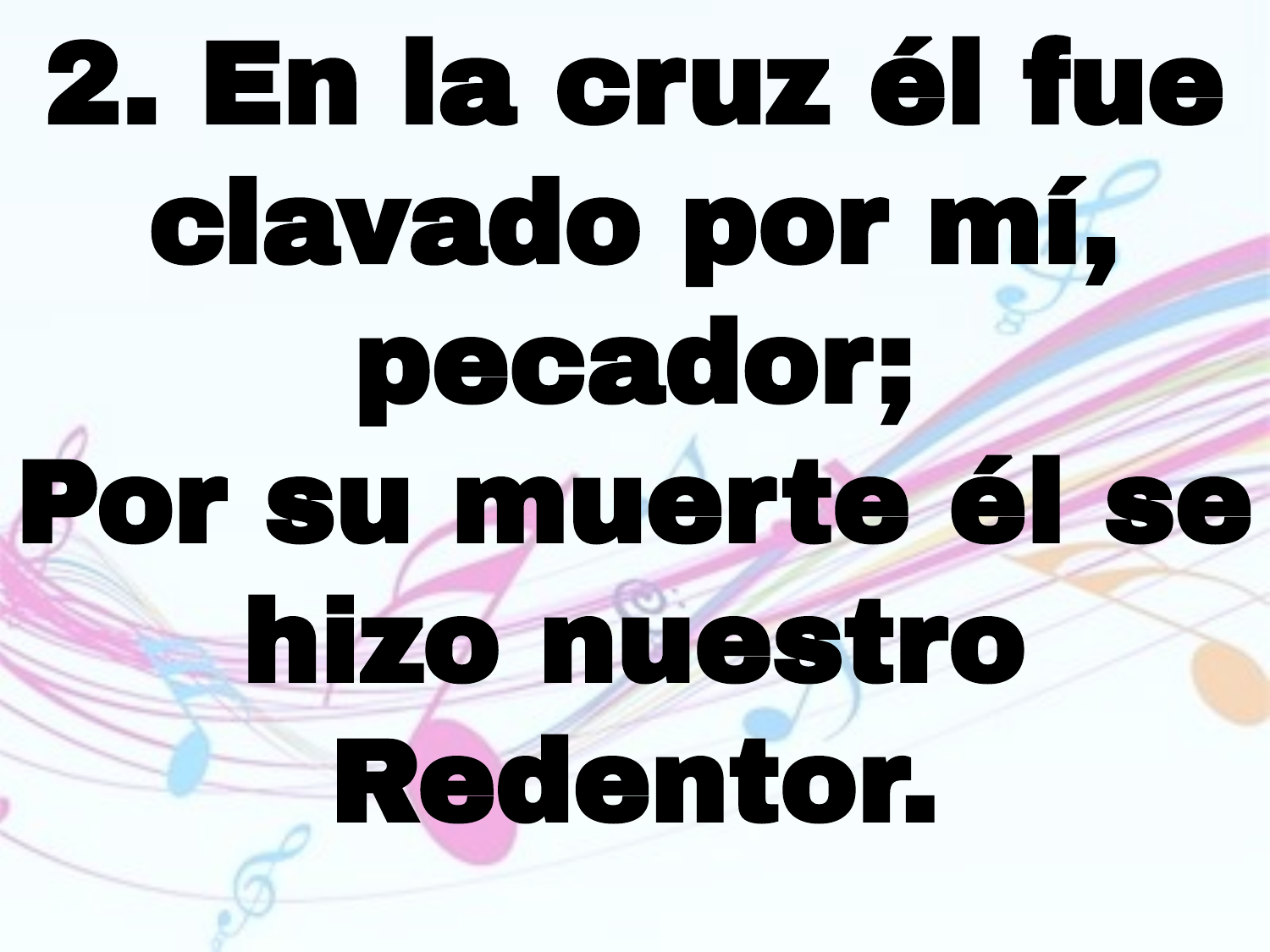

2. En la cruz él fue clavado por mí,
pecador;
Por su muerte él se hizo nuestro
Redentor.